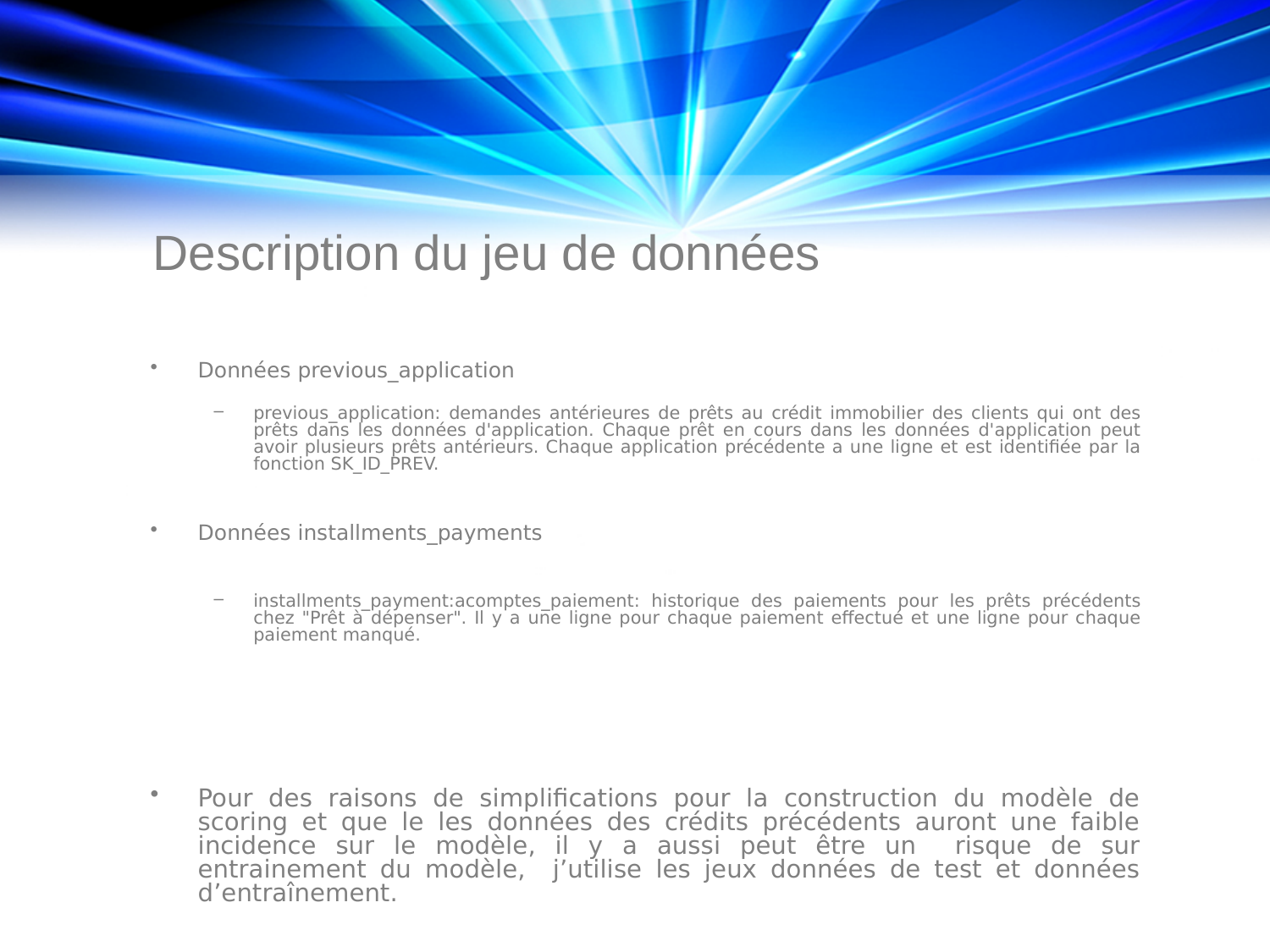

# Description du jeu de données

Données previous_application

previous_application: demandes antérieures de prêts au crédit immobilier des clients qui ont des prêts dans les données d'application. Chaque prêt en cours dans les données d'application peut avoir plusieurs prêts antérieurs. Chaque application précédente a une ligne et est identifiée par la fonction SK_ID_PREV.

Données installments_payments

installments_payment:acomptes_paiement: historique des paiements pour les prêts précédents chez "Prêt à dépenser". Il y a une ligne pour chaque paiement effectué et une ligne pour chaque paiement manqué.

Pour des raisons de simplifications pour la construction du modèle de scoring et que le les données des crédits précédents auront une faible incidence sur le modèle, il y a aussi peut être un  risque de sur entrainement du modèle,  j’utilise les jeux données de test et données d’entraînement.